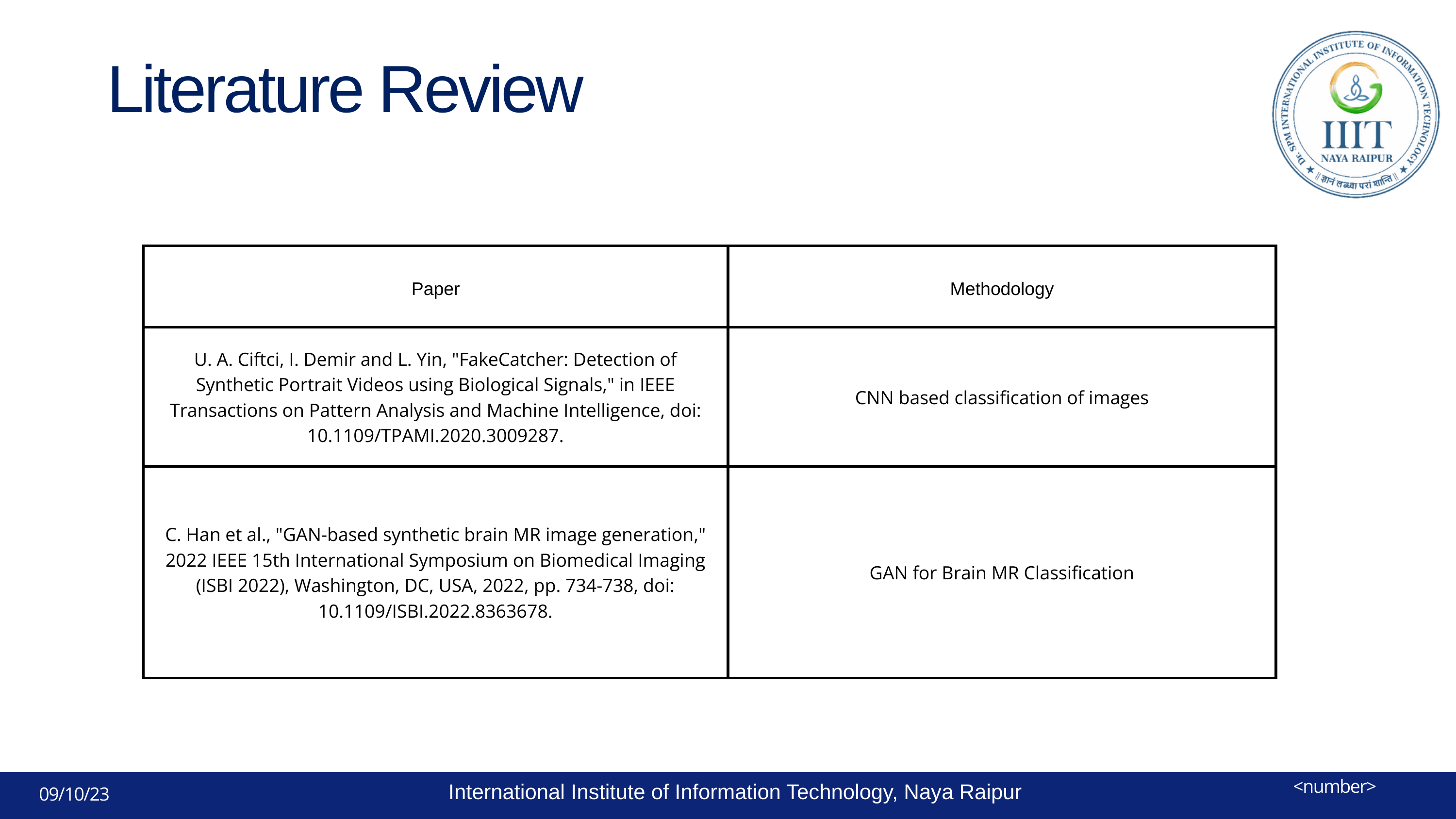

Literature Review
| Paper | Methodology |
| --- | --- |
| U. A. Ciftci, I. Demir and L. Yin, "FakeCatcher: Detection of Synthetic Portrait Videos using Biological Signals," in IEEE Transactions on Pattern Analysis and Machine Intelligence, doi: 10.1109/TPAMI.2020.3009287. | CNN based classification of images |
| C. Han et al., "GAN-based synthetic brain MR image generation," 2022 IEEE 15th International Symposium on Biomedical Imaging (ISBI 2022), Washington, DC, USA, 2022, pp. 734-738, doi: 10.1109/ISBI.2022.8363678. | GAN for Brain MR Classification |

<number>
International Institute of Information Technology, Naya Raipur
09/10/23